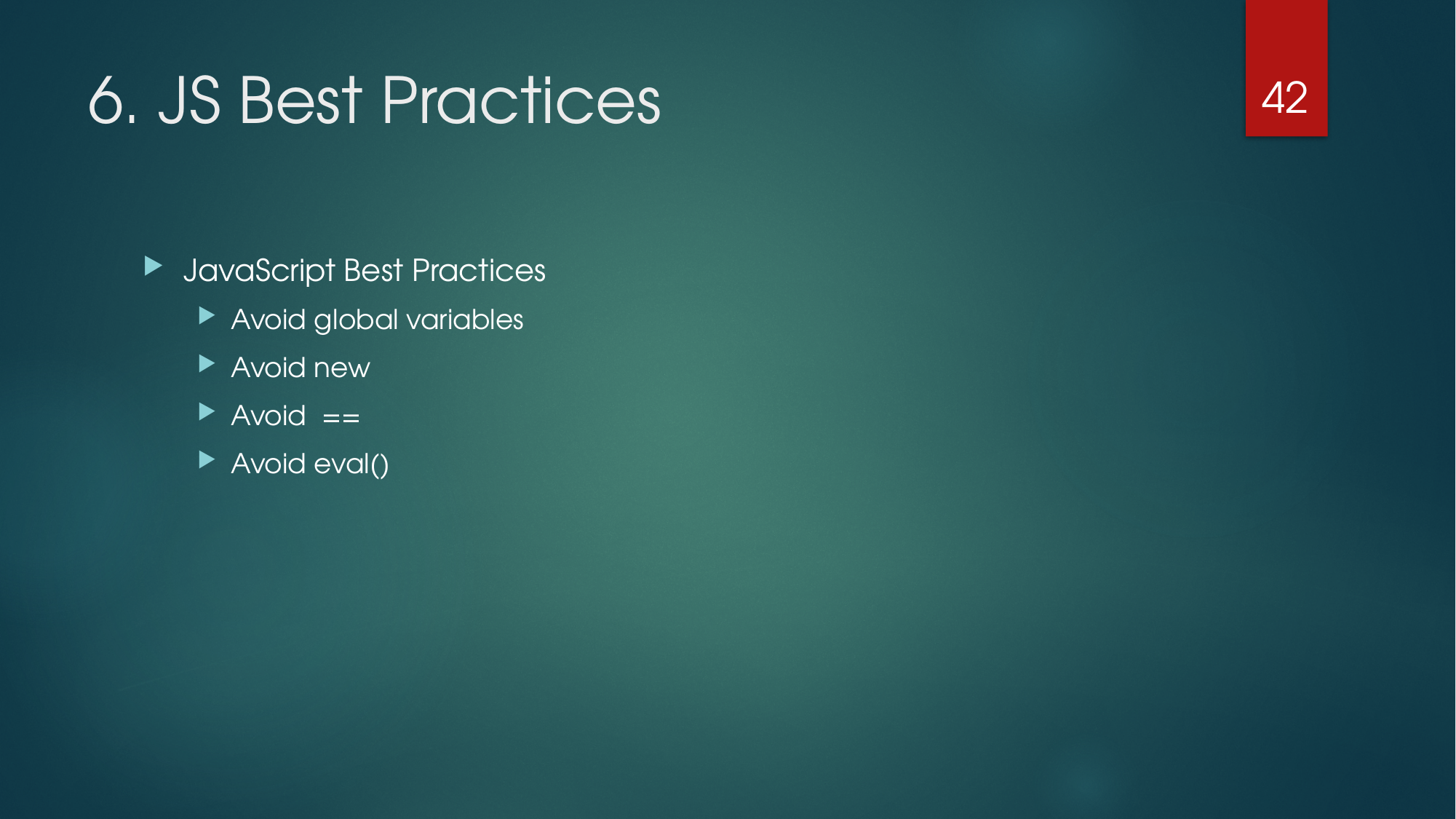

42
# 6. JS Best Practices
JavaScript Best Practices
Avoid global variables
Avoid new
Avoid  ==
Avoid eval()